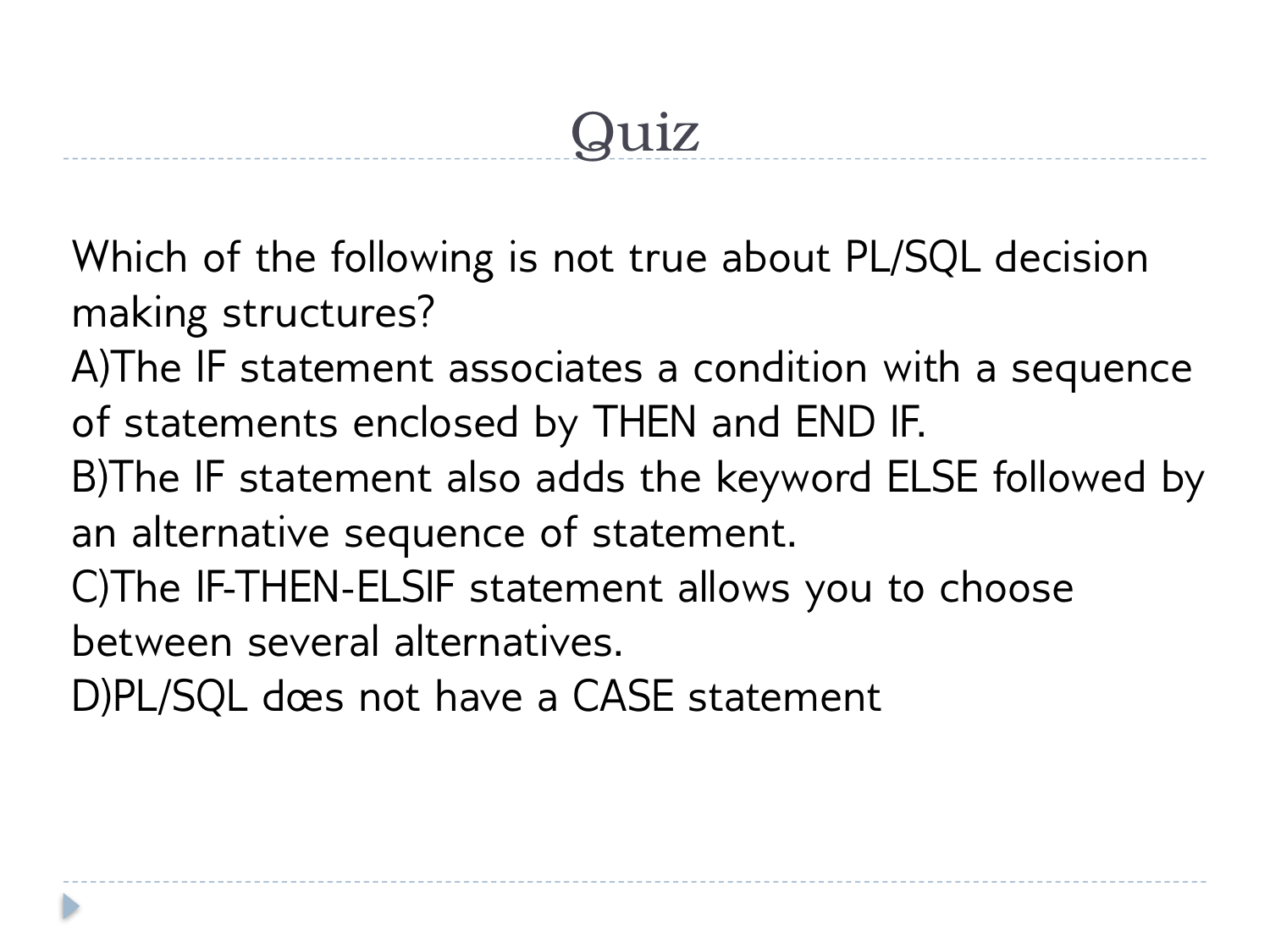

# Quiz
Which of the following is not true about PL/SQL decision making structures?
A)The IF statement associates a condition with a sequence of statements enclosed by THEN and END IF.
B)The IF statement also adds the keyword ELSE followed by an alternative sequence of statement.
C)The IF-THEN-ELSIF statement allows you to choose between several alternatives.
D)PL/SQL does not have a CASE statement